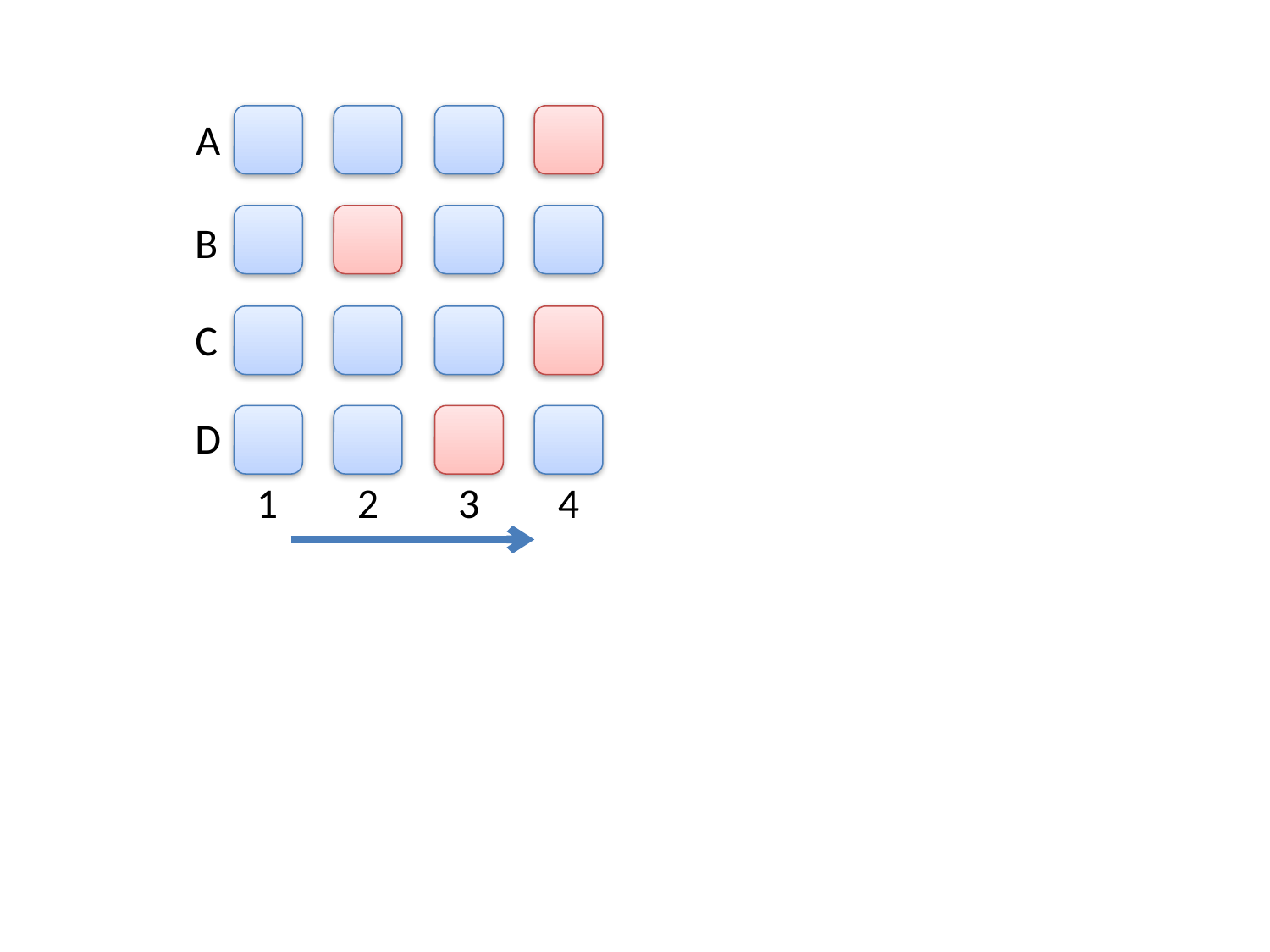

A

B

C
D

1
2
3
4